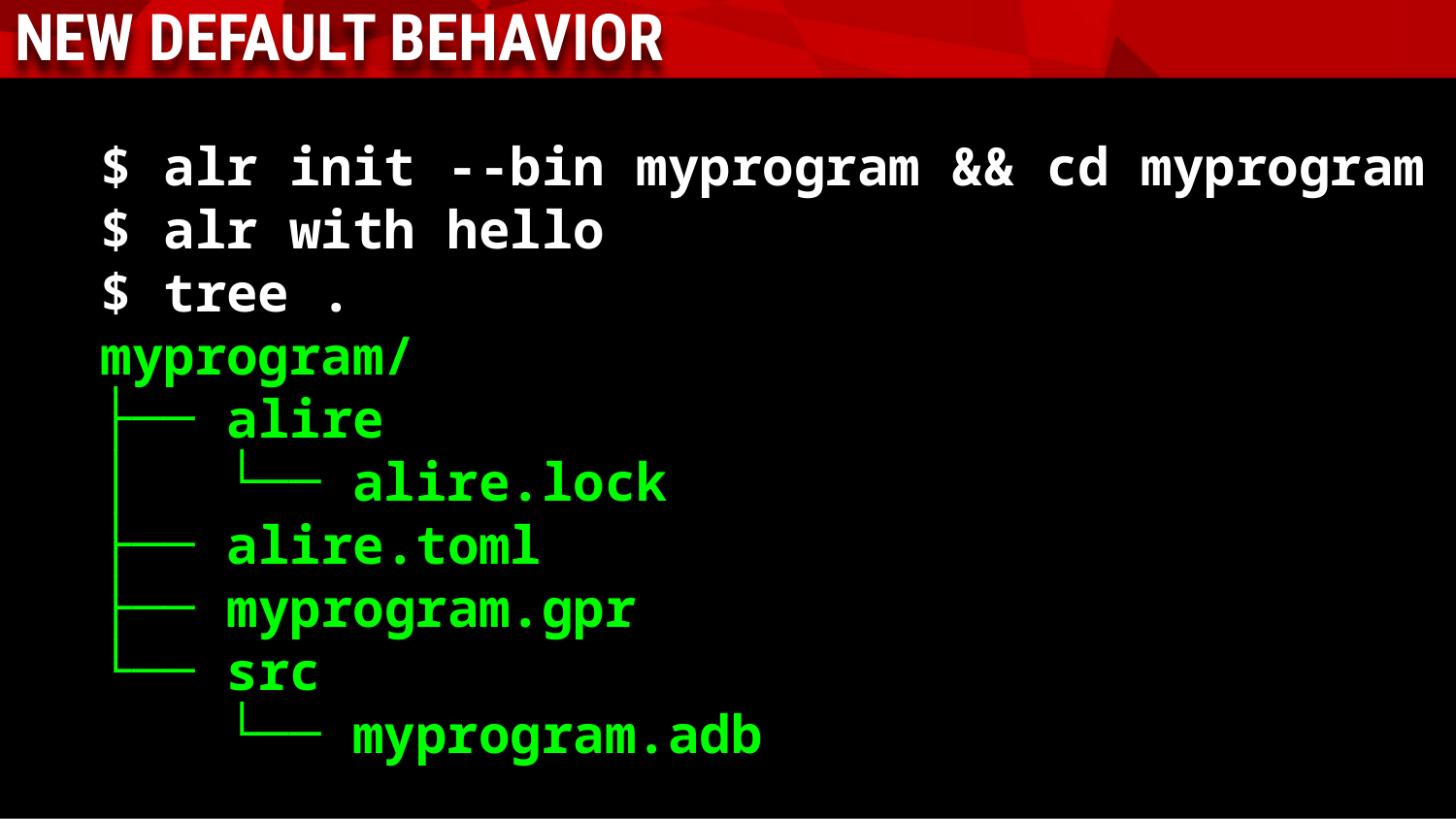

NEW DEFAULT BEHAVIOR
$ alr init --bin myprogram && cd myprogram
$ alr with hello
$ tree .
myprogram/
├── alire
│   └── alire.lock
├── alire.toml
├── myprogram.gpr
└── src
    └── myprogram.adb